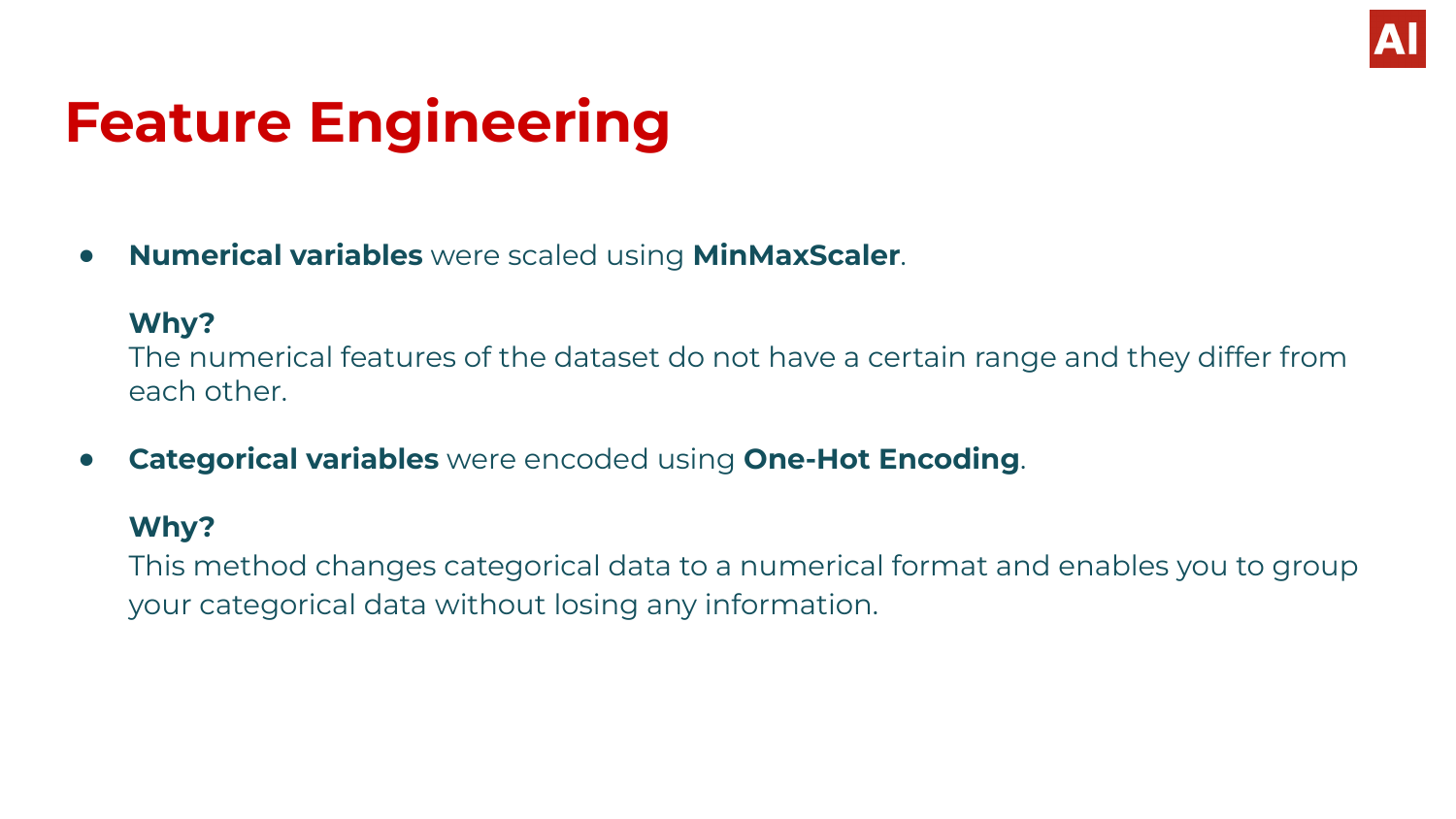

# Feature Engineering
Numerical variables were scaled using MinMaxScaler.

Why?
The numerical features of the dataset do not have a certain range and they differ from each other.

Categorical variables were encoded using One-Hot Encoding.

Why?
This method changes categorical data to a numerical format and enables you to group your categorical data without losing any information.